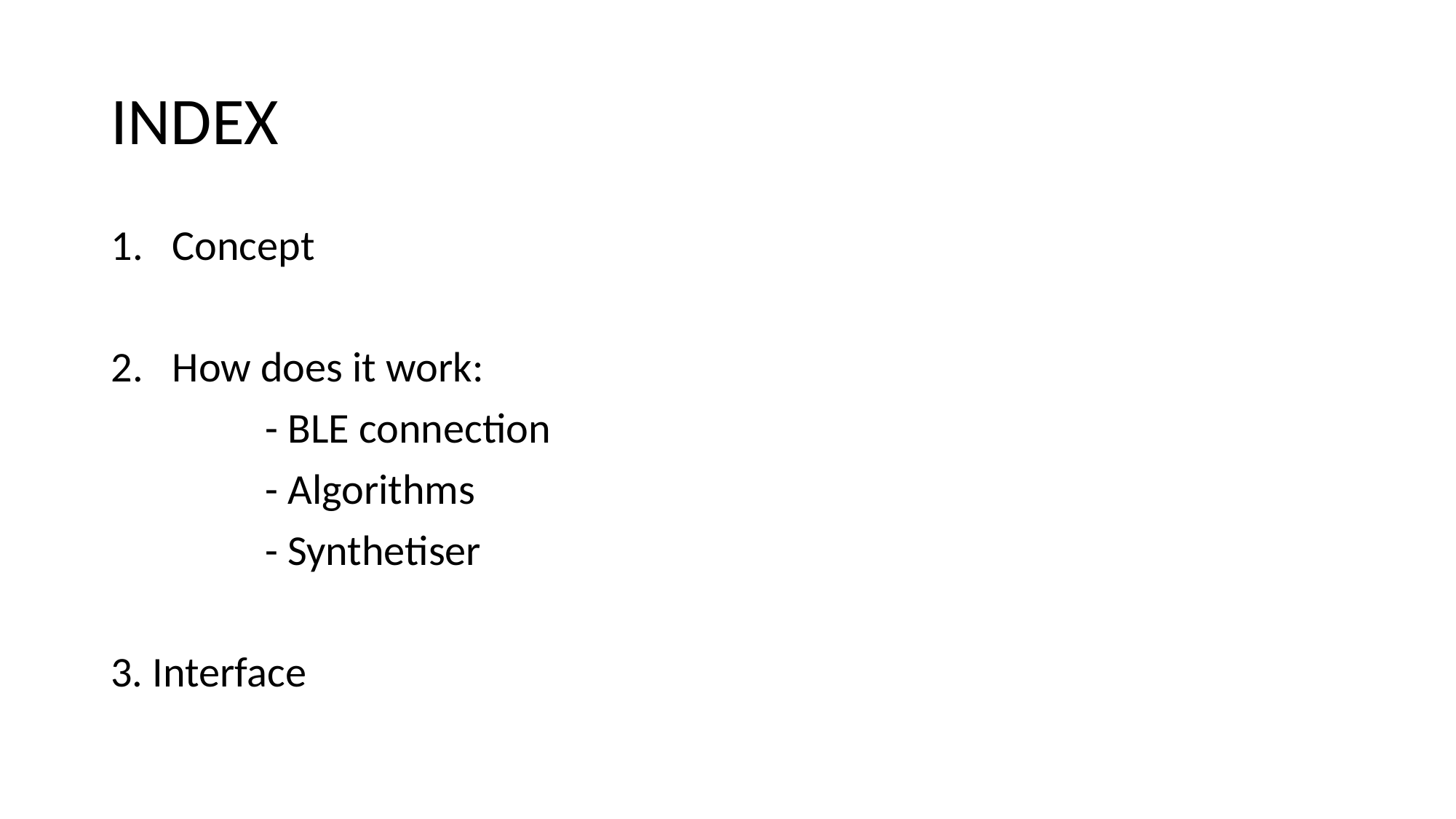

# INDEX
Concept

How does it work:
                - BLE connection
                - Algorithms
                - Synthetiser

3. Interface